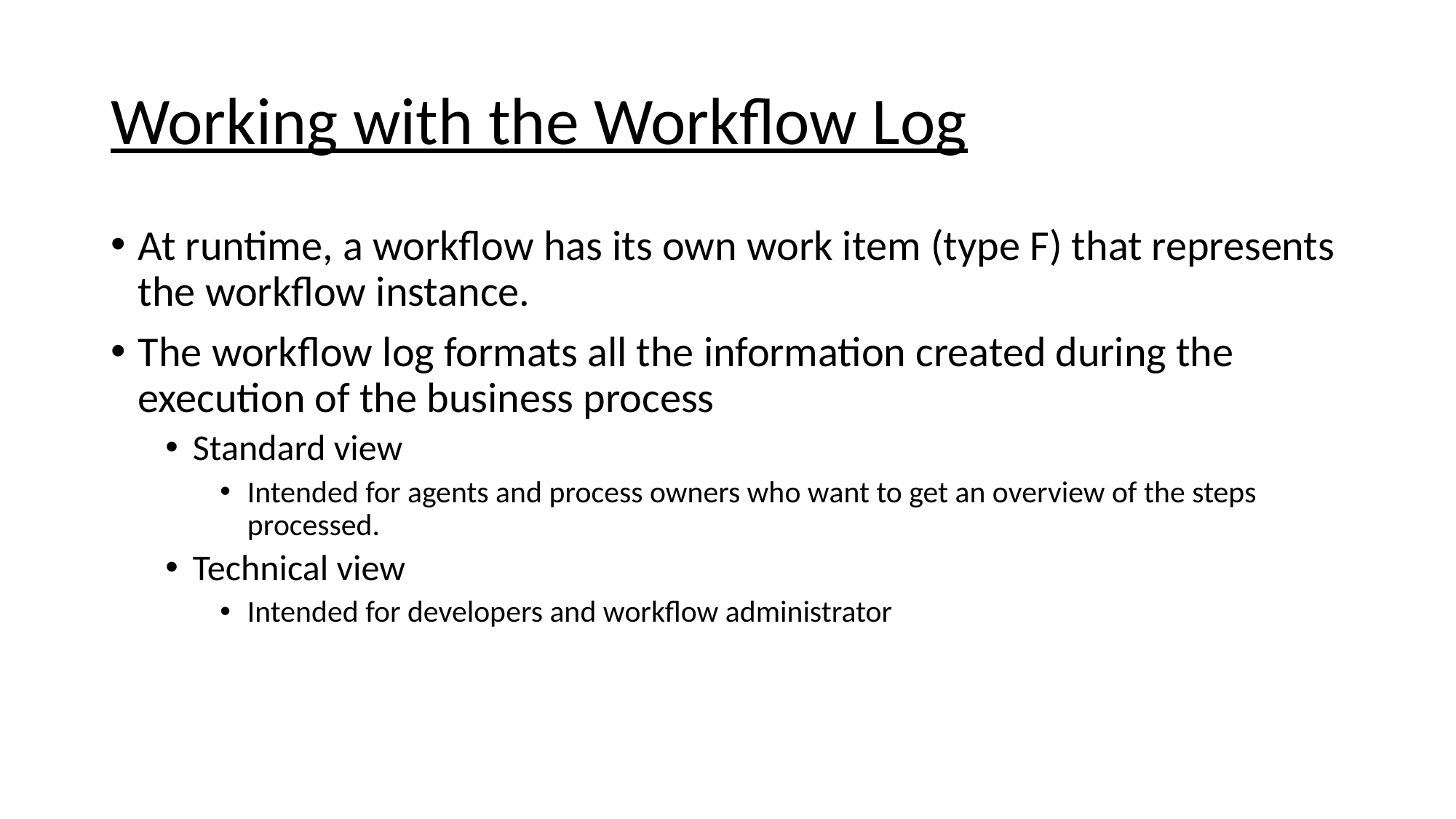

# Working with the Workflow Log
At runtime, a workflow has its own work item (type F) that represents the workflow instance.
The workflow log formats all the information created during the execution of the business process
Standard view
Intended for agents and process owners who want to get an overview of the steps processed.
Technical view
Intended for developers and workflow administrator